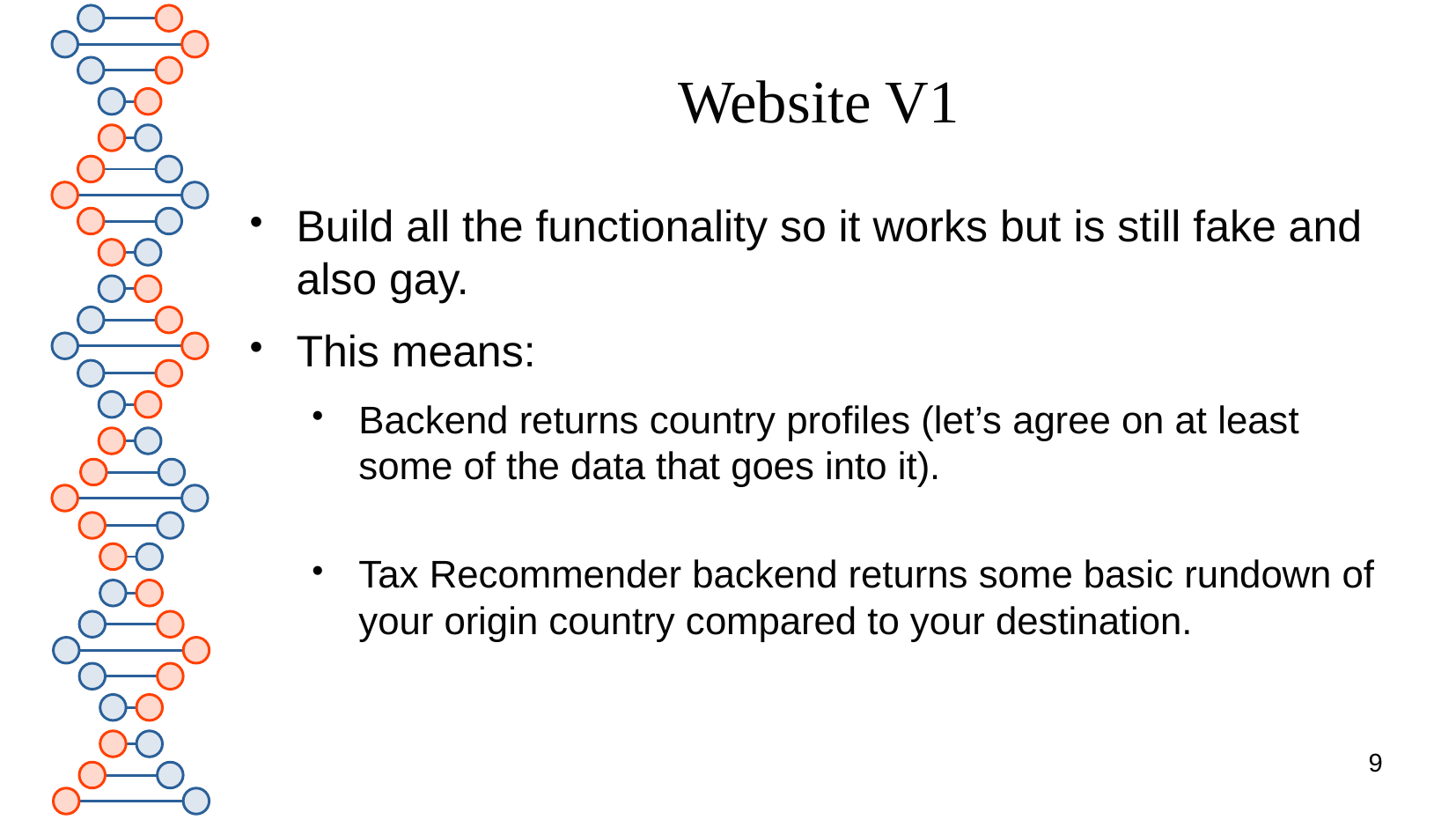

# Website V1
Build all the functionality so it works but is still fake and also gay.
This means:
Backend returns country profiles (let’s agree on at least some of the data that goes into it).
Tax Recommender backend returns some basic rundown of your origin country compared to your destination.
9